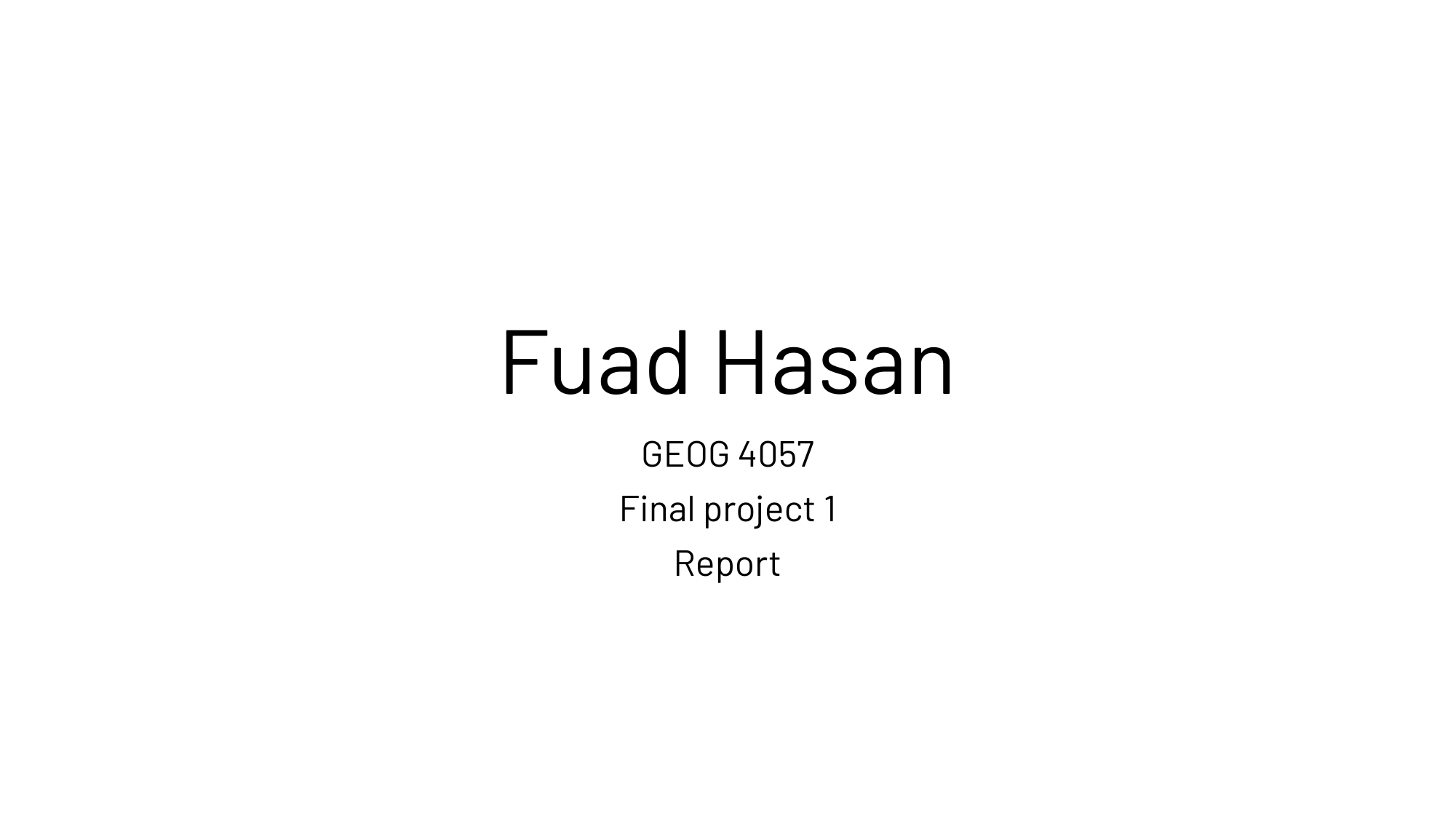

# Fuad Hasan
GEOG 4057
Final project 1
Report